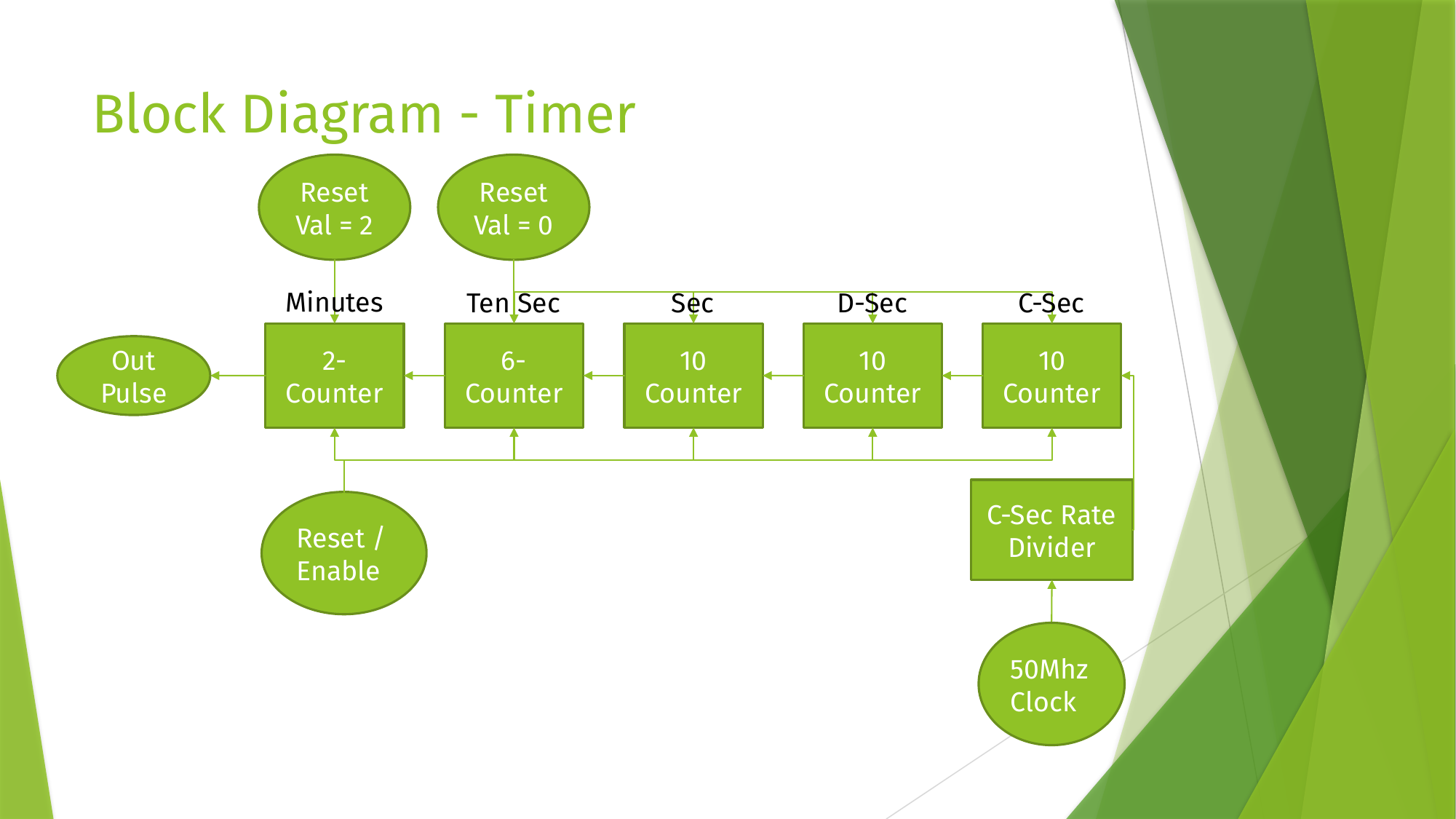

# Block Diagram - Timer
Reset Val = 2
Reset Val = 0
Minutes
Ten Sec
Sec
D-Sec
C-Sec
2-Counter
6-Counter
10 Counter
10 Counter
10 Counter
Out Pulse
C-Sec Rate Divider
Reset / Enable
50Mhz Clock